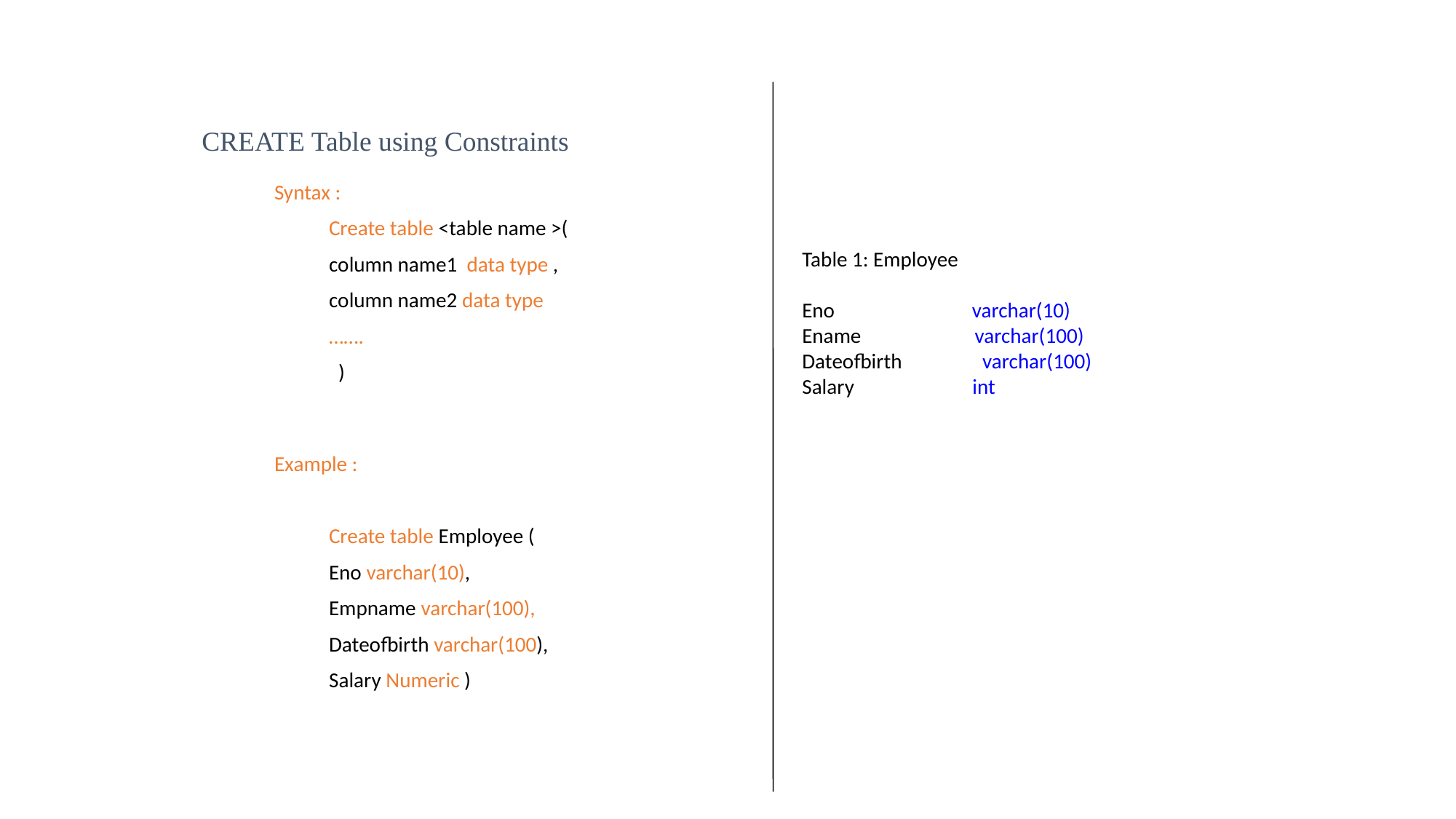

DDL  -  CREATE

CREATE Table using Constraints
Syntax :
Create table <table name >(
column name1  data type ,
column name2 data type
…….
  )

Table 1: Employee

Eno                             varchar(10)
Ename                        varchar(100)
Dateofbirth                 varchar(100)
Salary                         int

Example :

Create table Employee (
Eno varchar(10),
Empname varchar(100),
Dateofbirth varchar(100),
Salary Numeric )